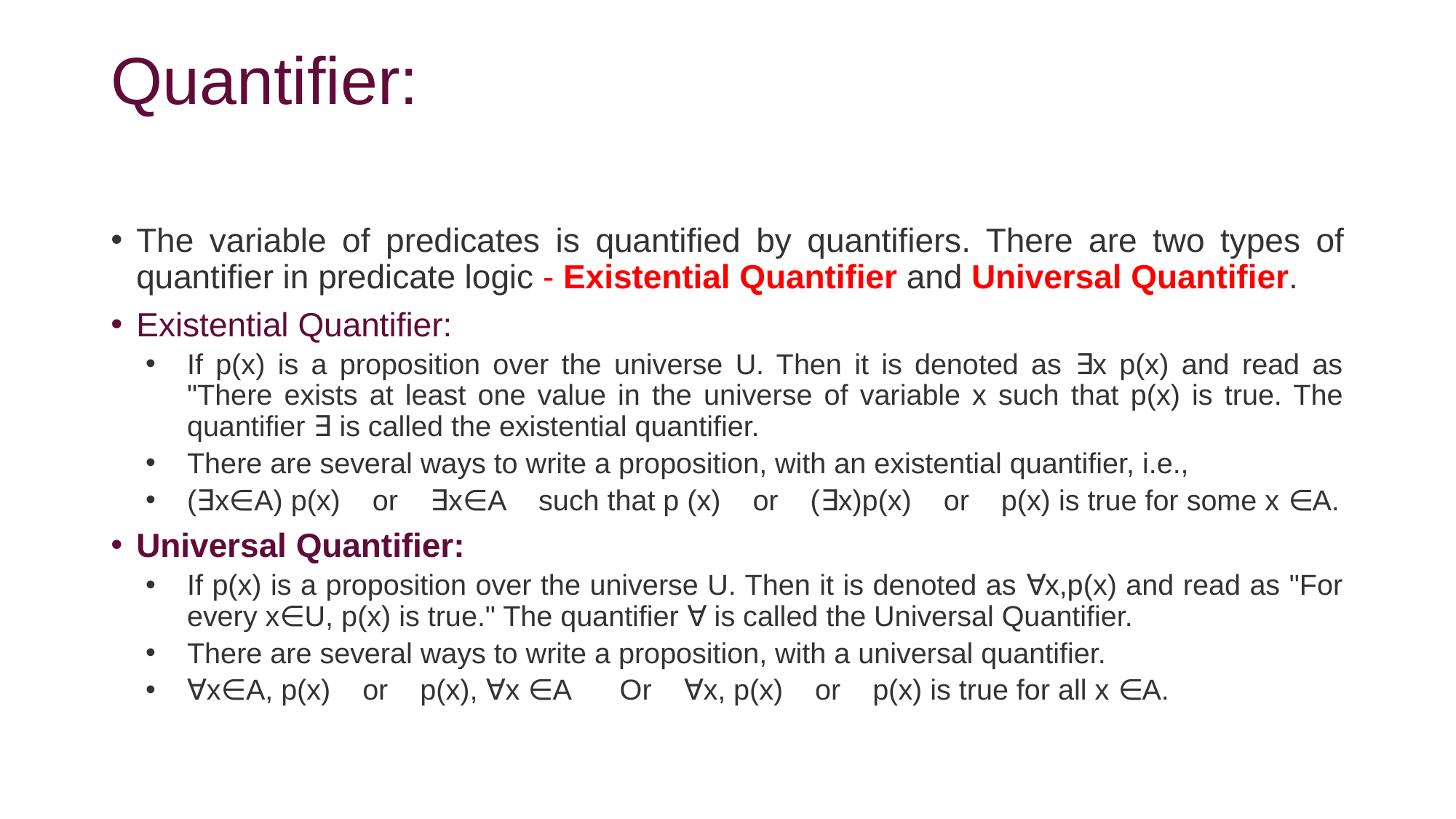

# Quantifier:
The variable of predicates is quantified by quantifiers. There are two types of quantifier in predicate logic - Existential Quantifier and Universal Quantifier.
Existential Quantifier:
If p(x) is a proposition over the universe U. Then it is denoted as ∃x p(x) and read as "There exists at least one value in the universe of variable x such that p(x) is true. The quantifier ∃ is called the existential quantifier.
There are several ways to write a proposition, with an existential quantifier, i.e.,
(∃x∈A) p(x)    or    ∃x∈A    such that p (x)    or    (∃x)p(x)    or    p(x) is true for some x ∈A.
Universal Quantifier:
If p(x) is a proposition over the universe U. Then it is denoted as ∀x,p(x) and read as "For every x∈U, p(x) is true." The quantifier ∀ is called the Universal Quantifier.
There are several ways to write a proposition, with a universal quantifier.
∀x∈A, p(x)    or    p(x), ∀x ∈A      Or    ∀x, p(x)    or    p(x) is true for all x ∈A.